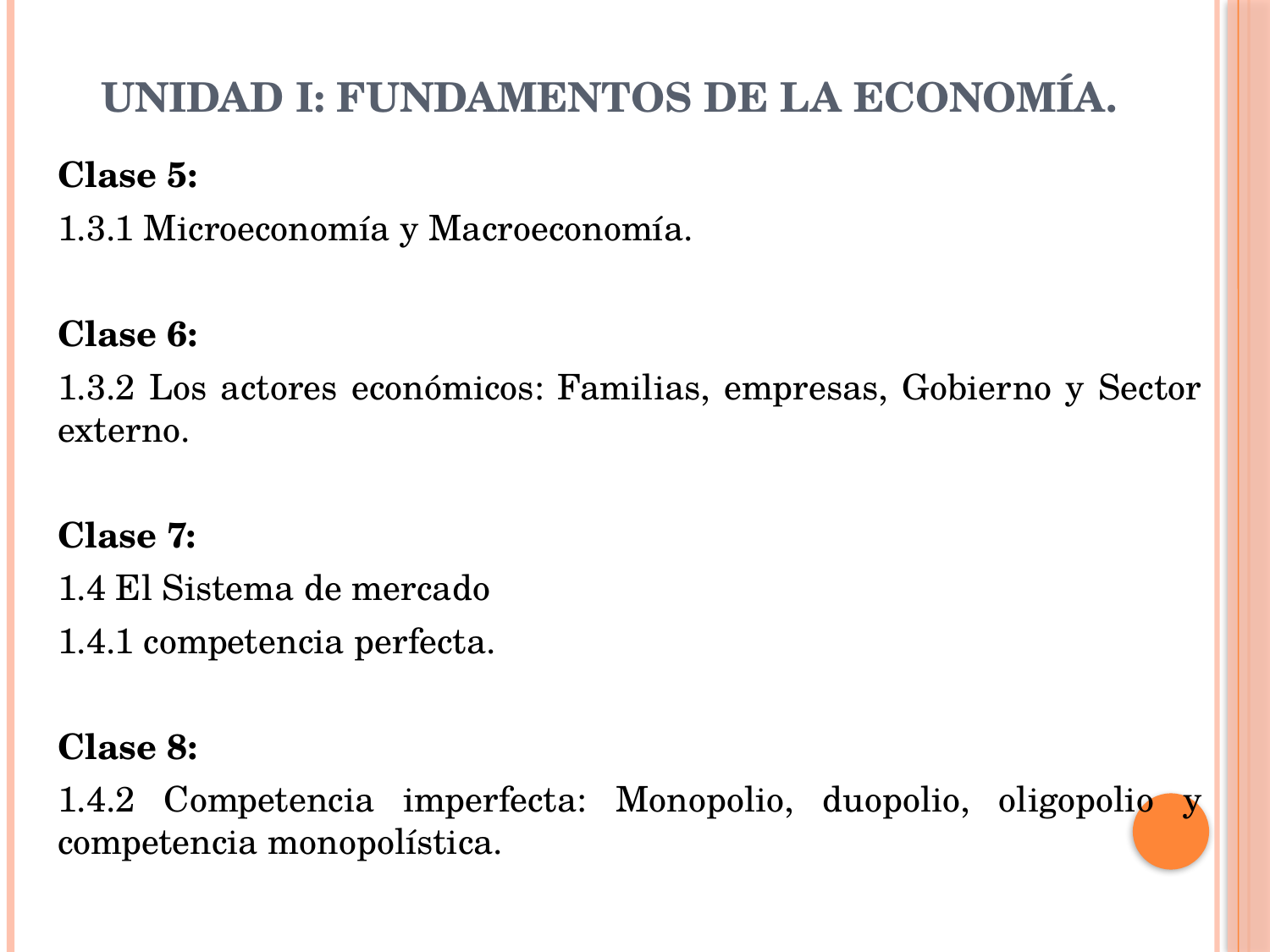

# Unidad I: Fundamentos de la economía.
Clase 5:
1.3.1 Microeconomía y Macroeconomía.

Clase 6:
1.3.2 Los actores económicos: Familias, empresas, Gobierno y Sector externo.

Clase 7:
1.4 El Sistema de mercado
1.4.1 competencia perfecta.

Clase 8:
1.4.2 Competencia imperfecta: Monopolio, duopolio, oligopolio y competencia monopolística.